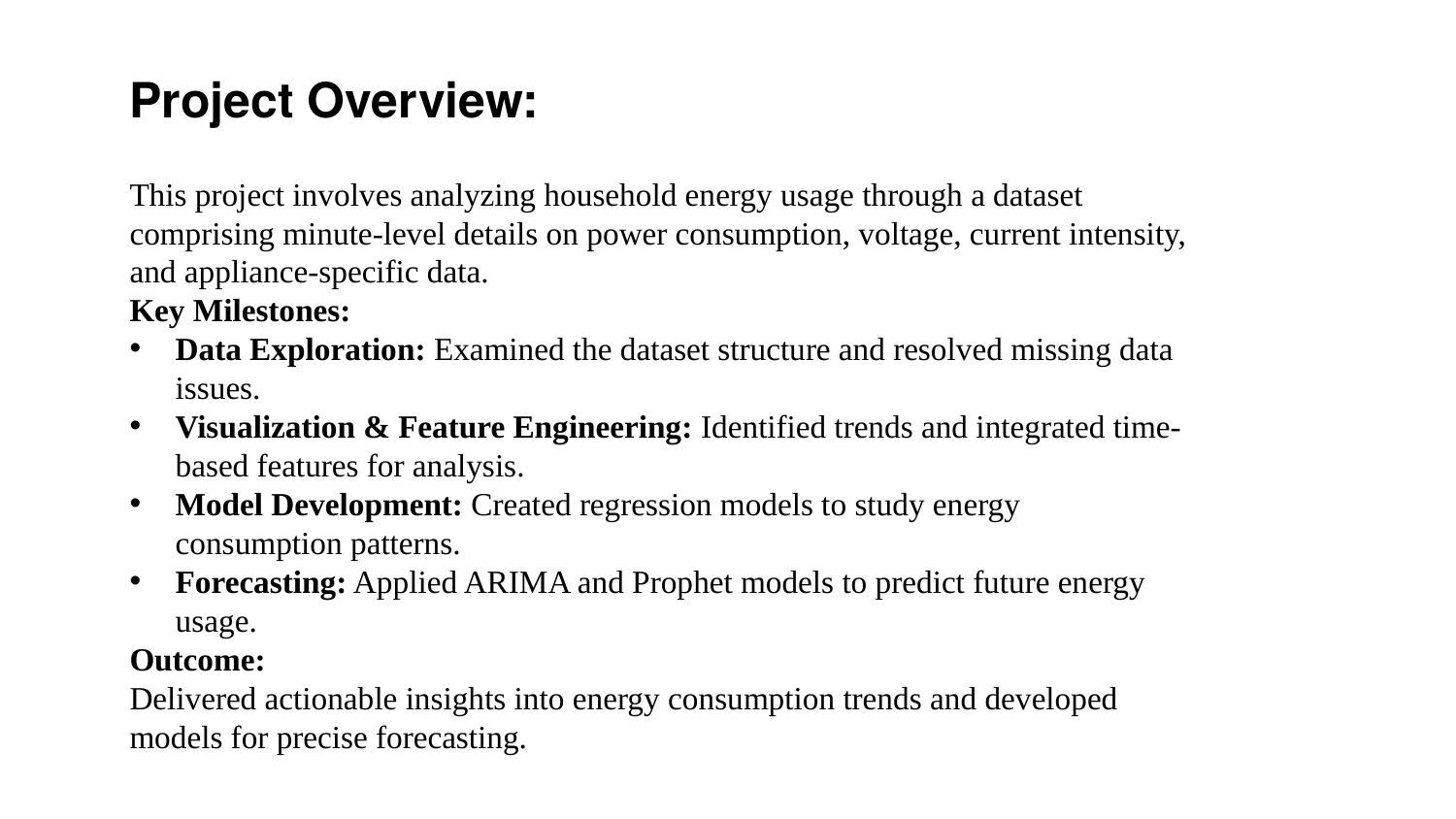

# Project Overview:
This project involves analyzing household energy usage through a dataset comprising minute-level details on power consumption, voltage, current intensity, and appliance-specific data.
Key Milestones:
Data Exploration: Examined the dataset structure and resolved missing data issues.
Visualization & Feature Engineering: Identified trends and integrated time-based features for analysis.
Model Development: Created regression models to study energy consumption patterns.
Forecasting: Applied ARIMA and Prophet models to predict future energy usage.
Outcome:
Delivered actionable insights into energy consumption trends and developed models for precise forecasting.